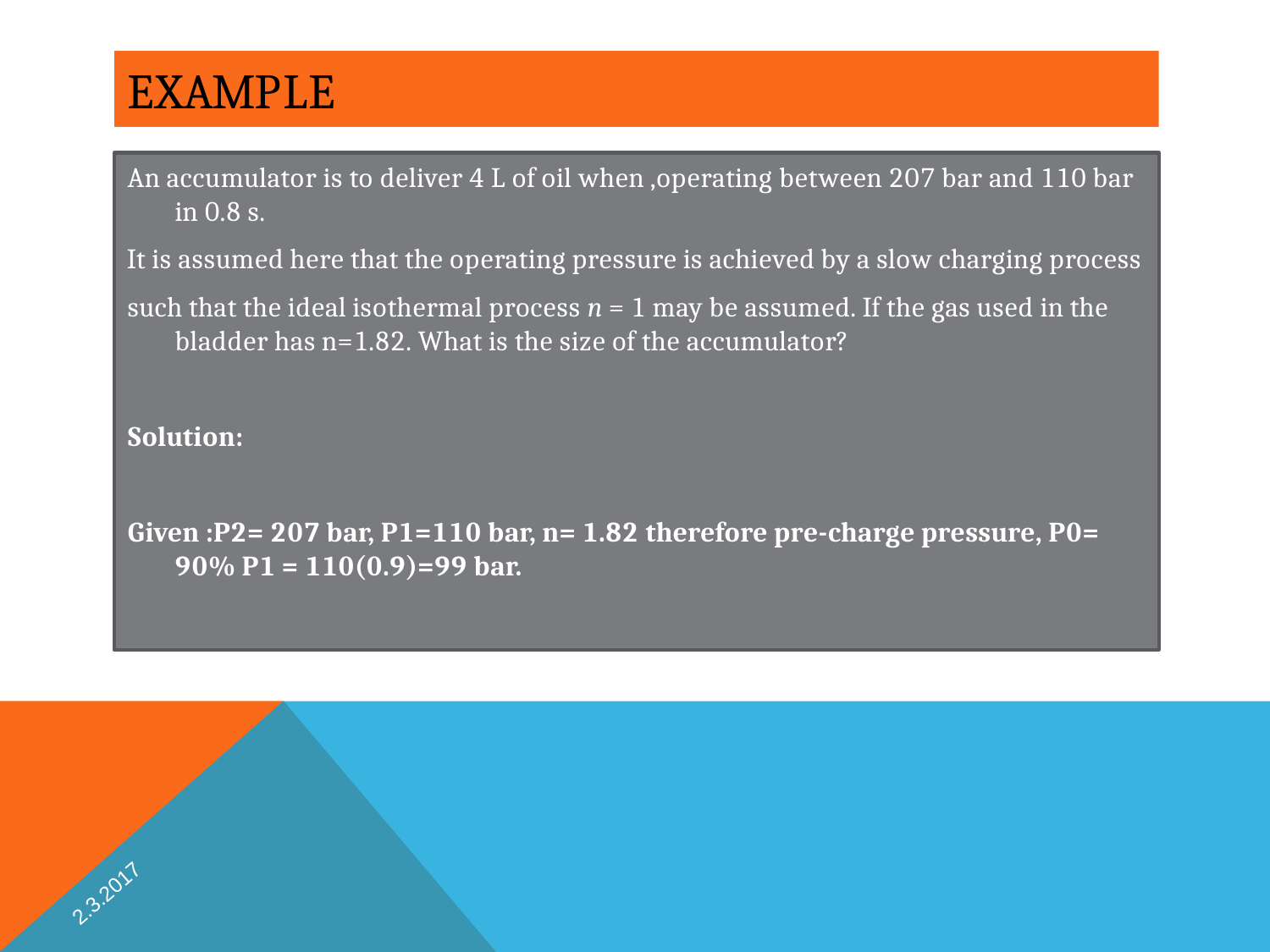

# example
An accumulator is to deliver 4 L of oil when ,operating between 207 bar and 110 bar in 0.8 s.
It is assumed here that the operating pressure is achieved by a slow charging process
such that the ideal isothermal process n = 1 may be assumed. If the gas used in the bladder has n=1.82. What is the size of the accumulator?

Solution:

Given :P2= 207 bar, P1=110 bar, n= 1.82 therefore pre-charge pressure, P0= 90% P1 = 110(0.9)=99 bar.
2.3.2017